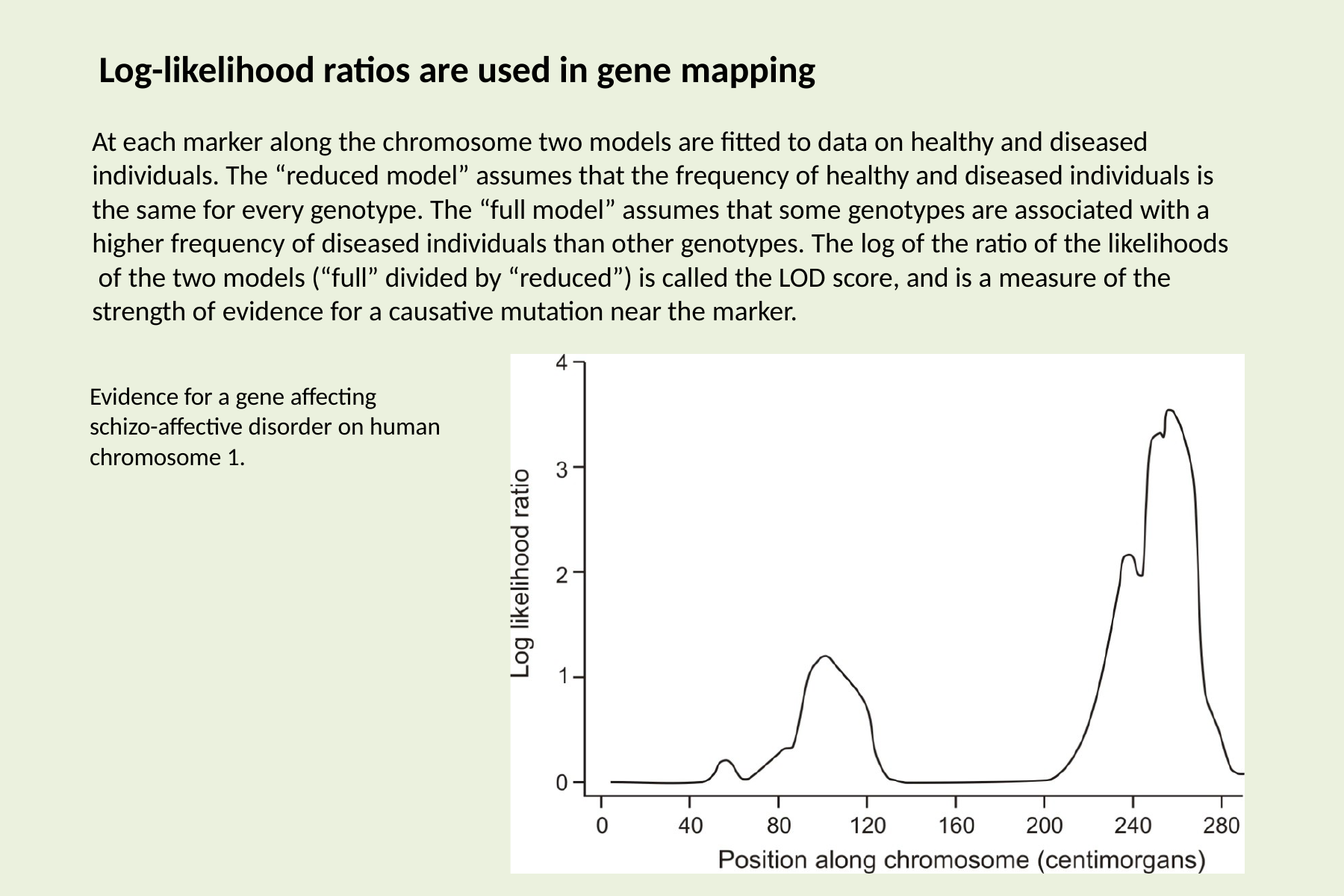

Log-likelihood ratios are used in gene mapping
# At each marker along the chromosome two models are fitted to data on healthy and diseased  individuals. The “reduced model” assumes that the frequency of healthy and diseased individuals is  the same for every genotype. The “full model” assumes that some genotypes are associated with a  higher frequency of diseased individuals than other genotypes. The log of the ratio of the likelihoods  of the two models (“full” divided by “reduced”) is called the LOD score, and is a measure of the  strength of evidence for a causative mutation near the marker.

Evidence for a gene affecting  schizo-affective disorder on human  chromosome 1.